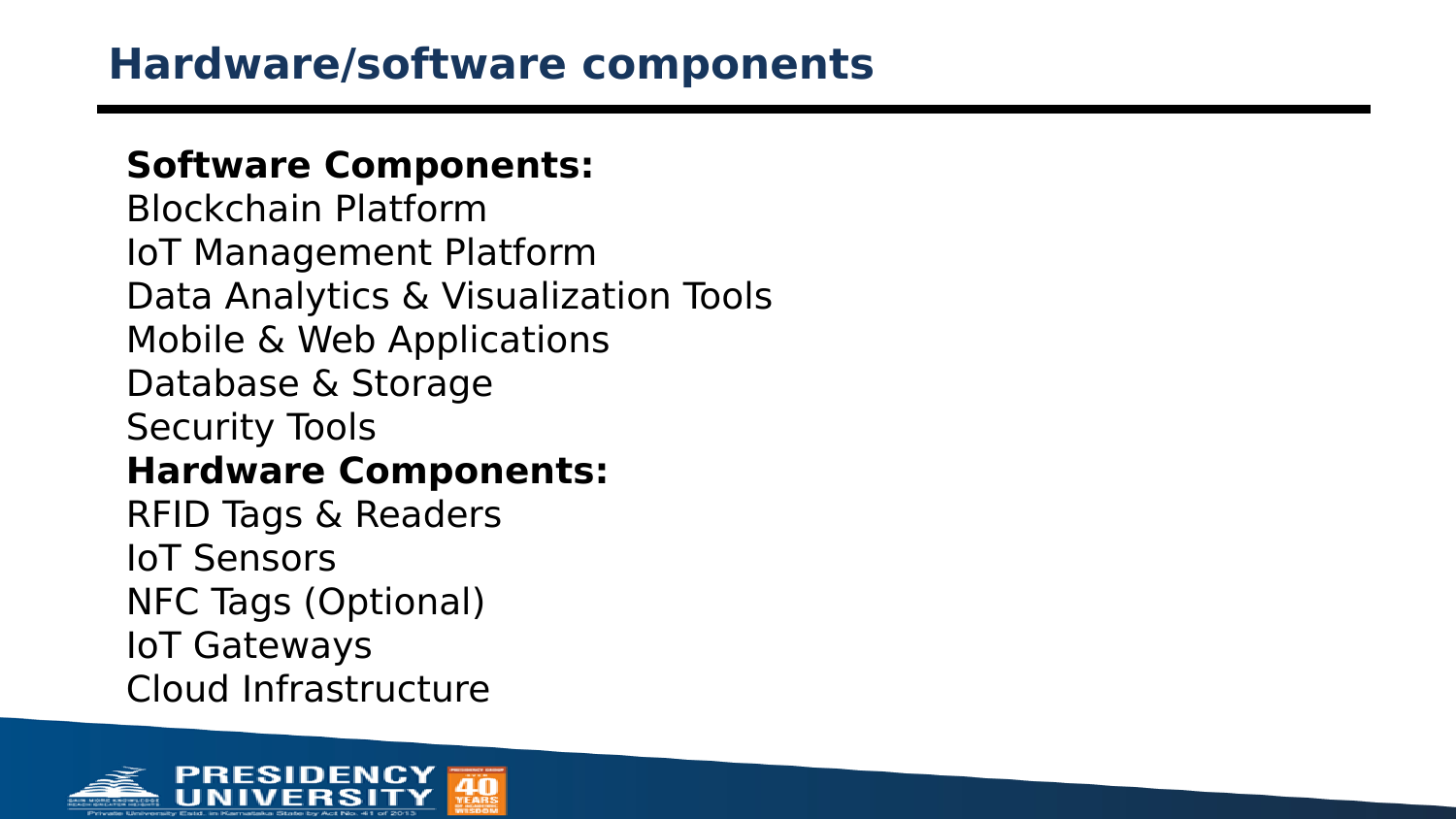

# Hardware/software components
Software Components:
Blockchain Platform
IoT Management Platform
Data Analytics & Visualization Tools
Mobile & Web Applications
Database & Storage
Security Tools
Hardware Components:
RFID Tags & Readers
IoT Sensors
NFC Tags (Optional)
IoT Gateways
Cloud Infrastructure